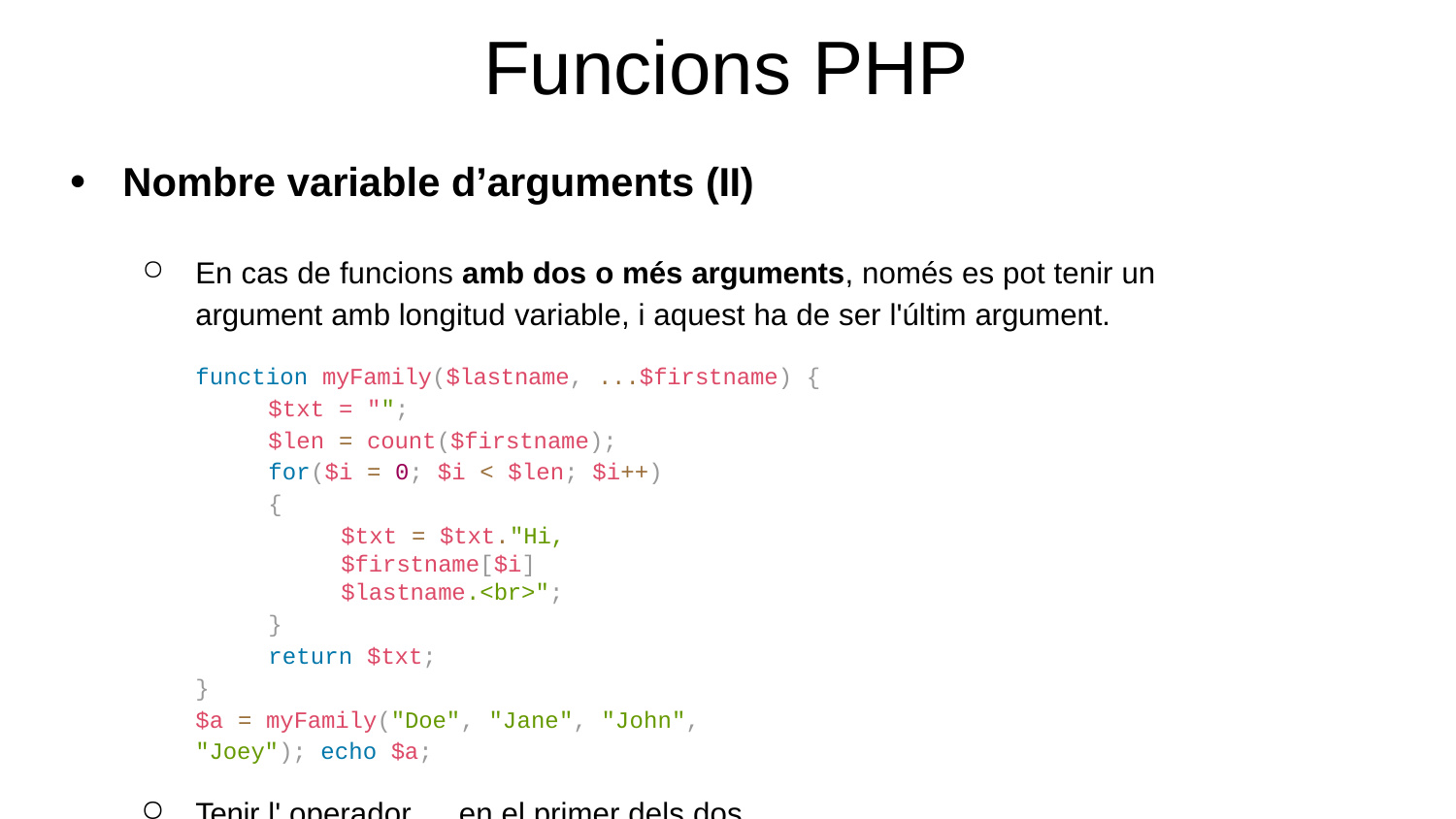

# Funcions PHP
Nombre variable d’arguments (II)
En cas de funcions amb dos o més arguments, només es pot tenir un argument amb longitud variable, i aquest ha de ser l'últim argument.
function myFamily($lastname, ...$firstname) {
$txt = "";
$len = count($firstname); for($i = 0; $i < $len; $i++) {
$txt = $txt."Hi, $firstname[$i] $lastname.<br>";
}
return $txt;
}
$a = myFamily("Doe", "Jane", "John", "Joey"); echo $a;

Tenir l' operador … en el primer dels dos arguments, generarà un error:

function myFamily(...$firstname, $lastname) {